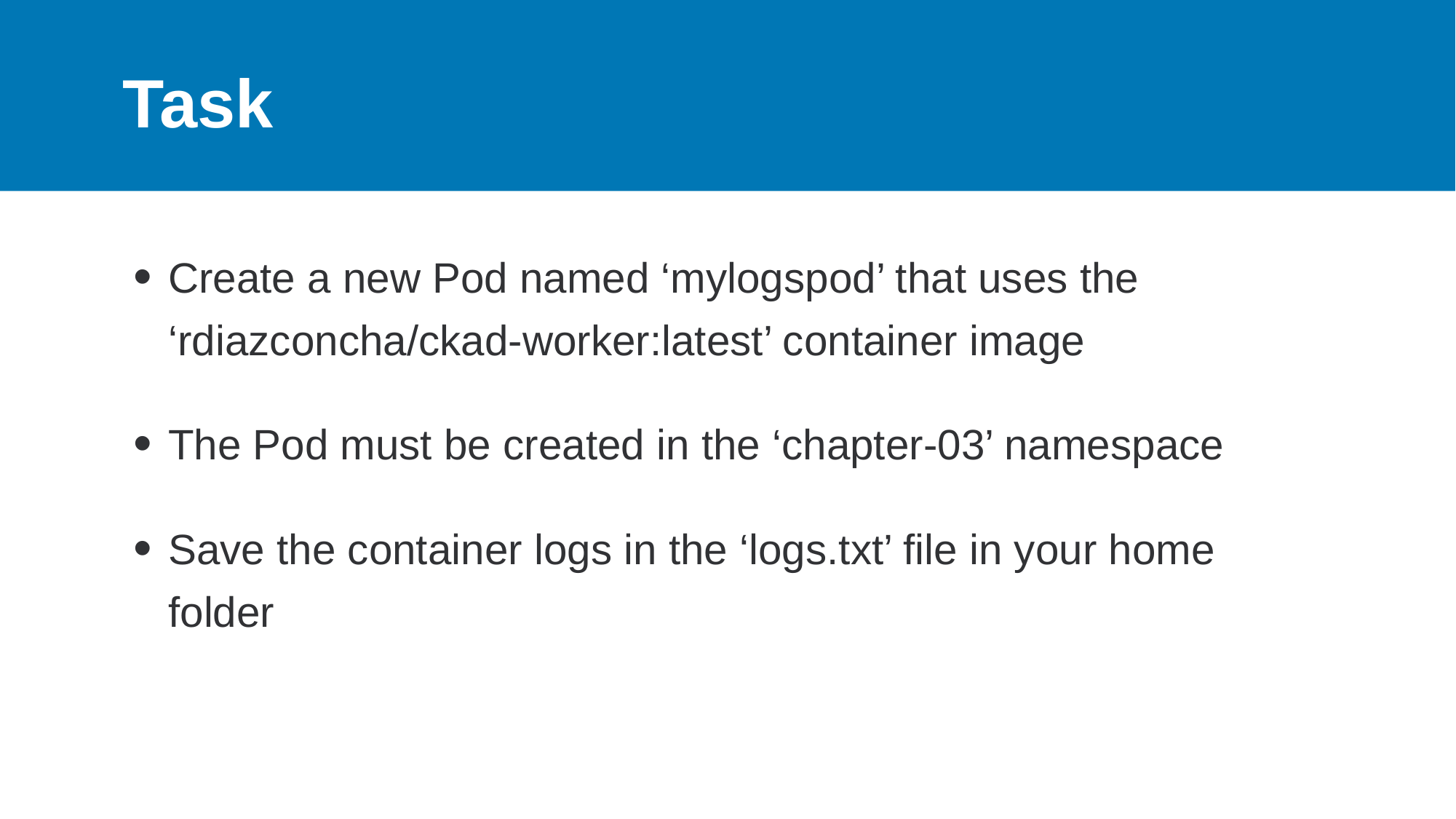

# Task
Create a new Pod named ‘mylogspod’ that uses the ‘rdiazconcha/ckad-worker:latest’ container image
The Pod must be created in the ‘chapter-03’ namespace
Save the container logs in the ‘logs.txt’ file in your home folder